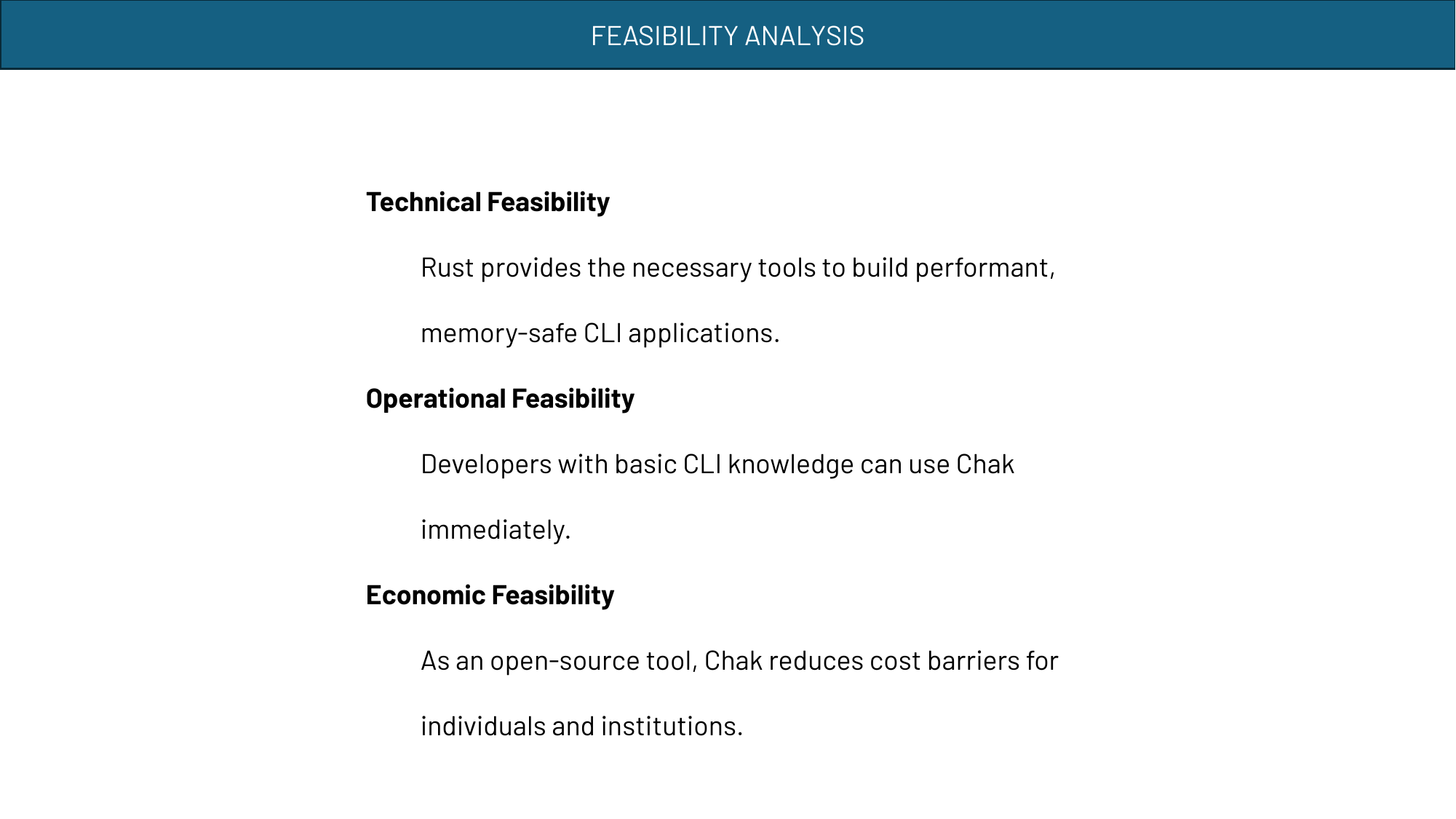

FEASIBILITY ANALYSIS
Technical Feasibility
Rust provides the necessary tools to build performant, memory-safe CLI applications.
Operational Feasibility
Developers with basic CLI knowledge can use Chak immediately.
Economic Feasibility
As an open-source tool, Chak reduces cost barriers for individuals and institutions.